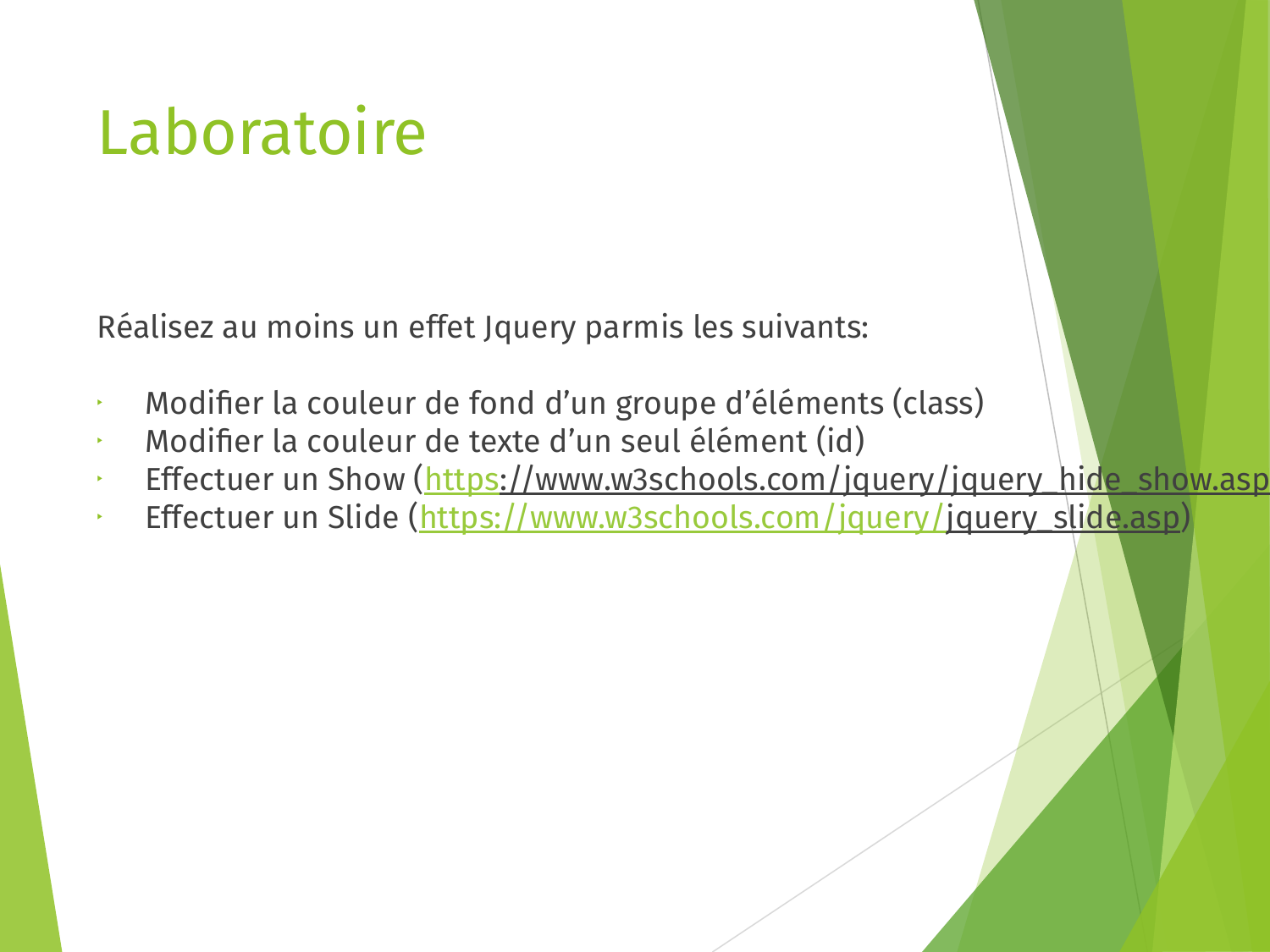

# Laboratoire
Réalisez au moins un effet Jquery parmis les suivants:

Modifier la couleur de fond d’un groupe d’éléments (class)
Modifier la couleur de texte d’un seul élément (id)
Effectuer un Show (https://www.w3schools.com/jquery/jquery_hide_show.asp)
Effectuer un Slide (https://www.w3schools.com/jquery/jquery_slide.asp)